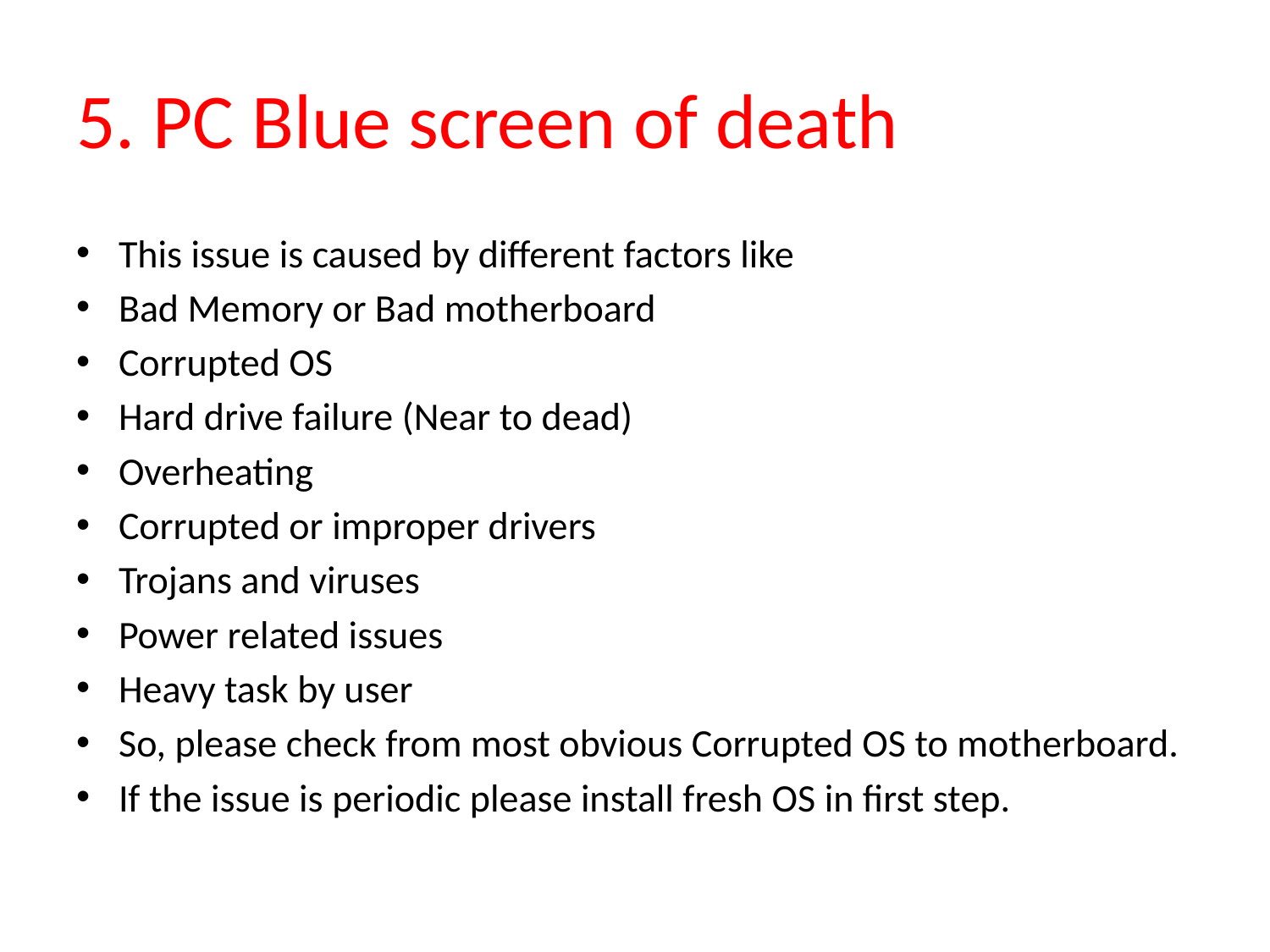

# 5. PC Blue screen of death
This issue is caused by different factors like
Bad Memory or Bad motherboard
Corrupted OS
Hard drive failure (Near to dead)
Overheating
Corrupted or improper drivers
Trojans and viruses
Power related issues
Heavy task by user
So, please check from most obvious Corrupted OS to motherboard.
If the issue is periodic please install fresh OS in first step.